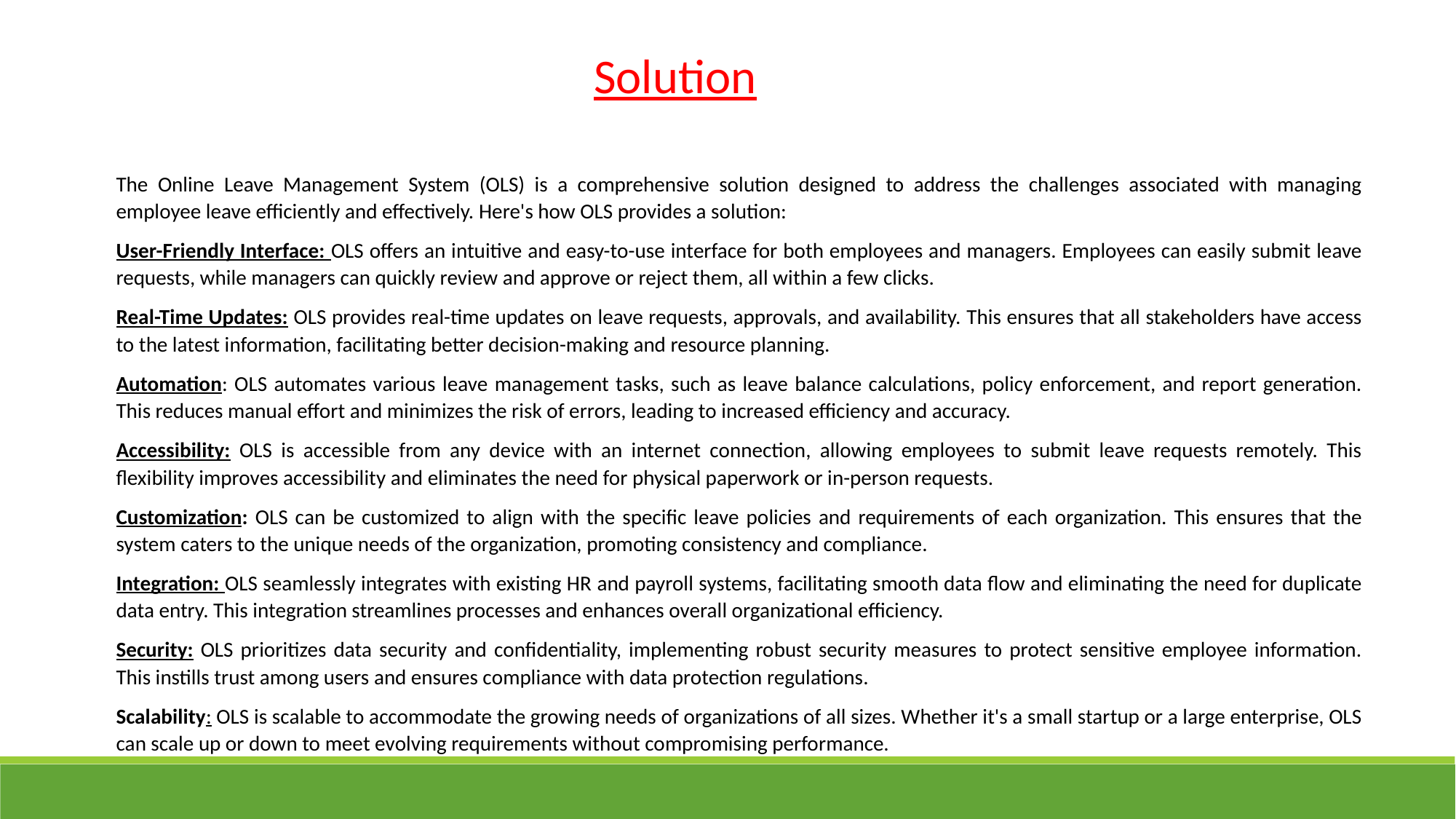

Solution
The Online Leave Management System (OLS) is a comprehensive solution designed to address the challenges associated with managing employee leave efficiently and effectively. Here's how OLS provides a solution:
User-Friendly Interface: OLS offers an intuitive and easy-to-use interface for both employees and managers. Employees can easily submit leave requests, while managers can quickly review and approve or reject them, all within a few clicks.
Real-Time Updates: OLS provides real-time updates on leave requests, approvals, and availability. This ensures that all stakeholders have access to the latest information, facilitating better decision-making and resource planning.
Automation: OLS automates various leave management tasks, such as leave balance calculations, policy enforcement, and report generation. This reduces manual effort and minimizes the risk of errors, leading to increased efficiency and accuracy.
Accessibility: OLS is accessible from any device with an internet connection, allowing employees to submit leave requests remotely. This flexibility improves accessibility and eliminates the need for physical paperwork or in-person requests.
Customization: OLS can be customized to align with the specific leave policies and requirements of each organization. This ensures that the system caters to the unique needs of the organization, promoting consistency and compliance.
Integration: OLS seamlessly integrates with existing HR and payroll systems, facilitating smooth data flow and eliminating the need for duplicate data entry. This integration streamlines processes and enhances overall organizational efficiency.
Security: OLS prioritizes data security and confidentiality, implementing robust security measures to protect sensitive employee information. This instills trust among users and ensures compliance with data protection regulations.
Scalability: OLS is scalable to accommodate the growing needs of organizations of all sizes. Whether it's a small startup or a large enterprise, OLS can scale up or down to meet evolving requirements without compromising performance.